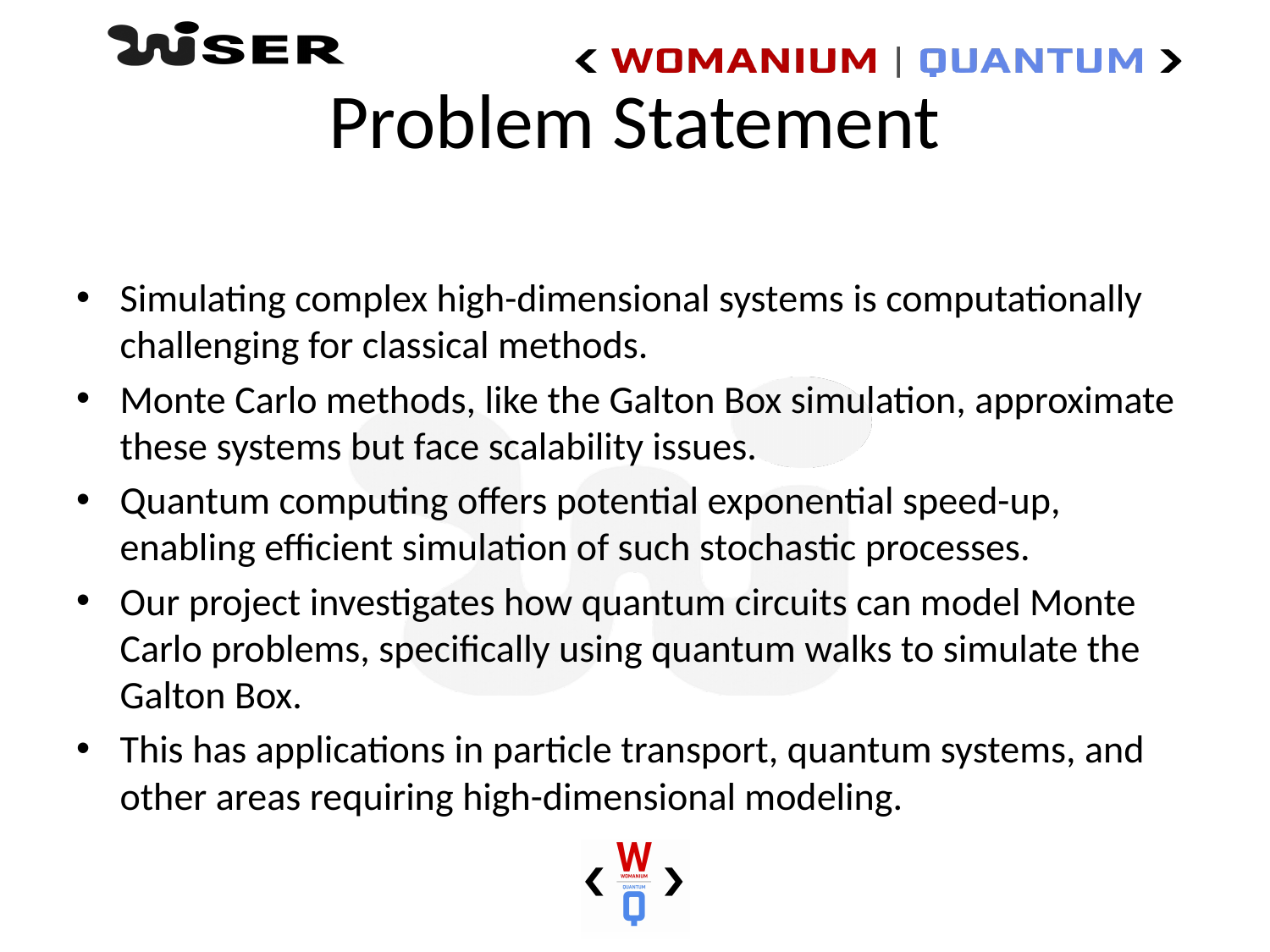

# Problem Statement

Simulating complex high-dimensional systems is computationally challenging for classical methods.
Monte Carlo methods, like the Galton Box simulation, approximate these systems but face scalability issues.
Quantum computing offers potential exponential speed-up, enabling efficient simulation of such stochastic processes.
Our project investigates how quantum circuits can model Monte Carlo problems, specifically using quantum walks to simulate the Galton Box.
This has applications in particle transport, quantum systems, and other areas requiring high-dimensional modeling.